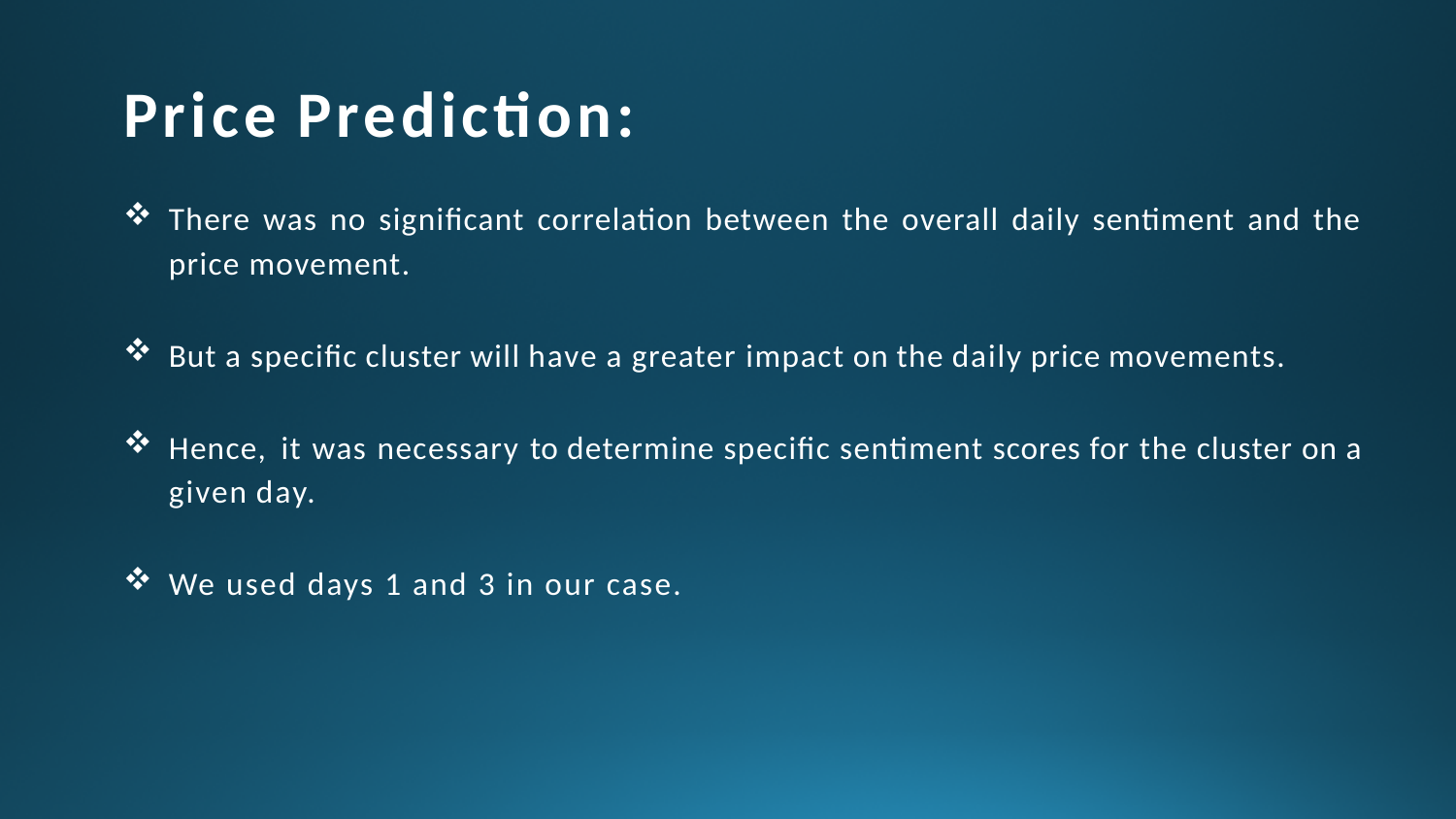

# Price Prediction:
There was no significant correlation between the overall daily sentiment and the price movement.

But a specific cluster will have a greater impact on the daily price movements.

Hence,  it was necessary to determine specific sentiment scores for the cluster on a given day.

We used days 1 and 3 in our case.